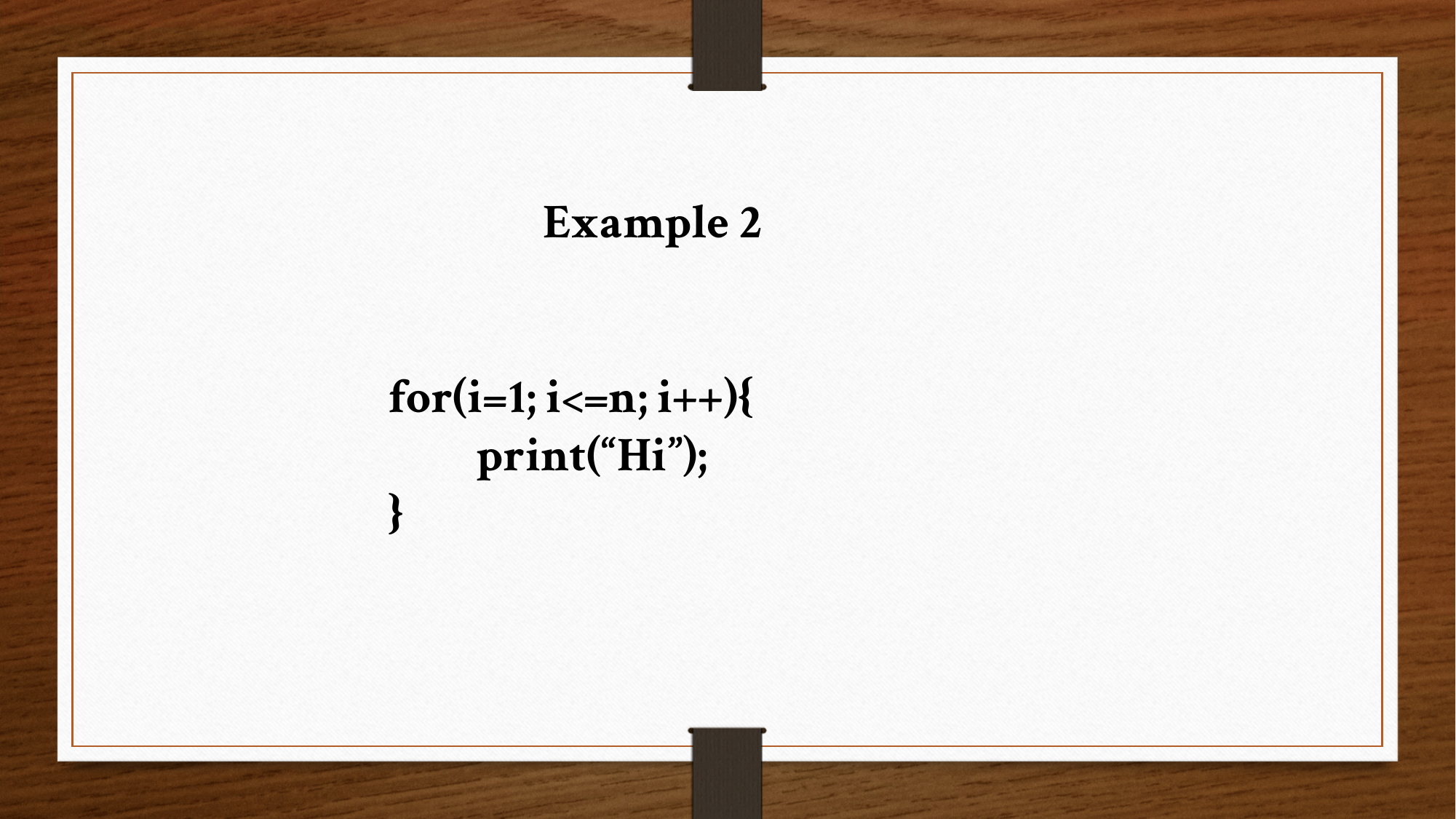

Example 2

for(i=1; i<=n; i++){
         print(“Hi”);
}